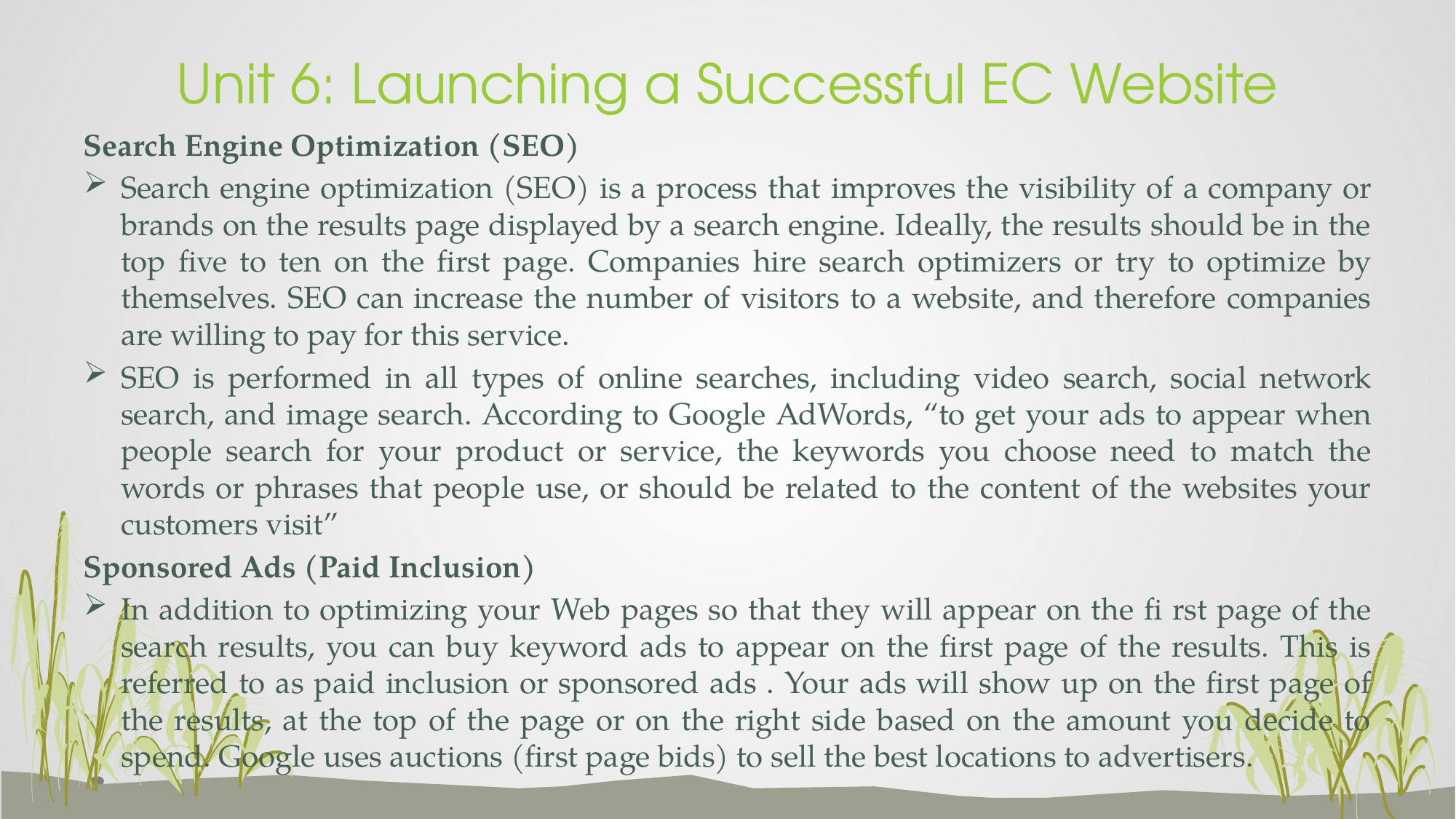

# Unit 6: Launching a Successful EC Website
Search Engine Optimization (SEO)
Search engine optimization (SEO) is a process that improves the visibility of a company or brands on the results page displayed by a search engine. Ideally, the results should be in the top five to ten on the first page. Companies hire search optimizers or try to optimize by themselves. SEO can increase the number of visitors to a website, and therefore companies are willing to pay for this service.
SEO is performed in all types of online searches, including video search, social network search, and image search. According to Google AdWords, “to get your ads to appear when people search for your product or service, the keywords you choose need to match the words or phrases that people use, or should be related to the content of the websites your customers visit”
Sponsored Ads (Paid Inclusion)
In addition to optimizing your Web pages so that they will appear on the fi rst page of the search results, you can buy keyword ads to appear on the first page of the results. This is referred to as paid inclusion or sponsored ads . Your ads will show up on the first page of the results, at the top of the page or on the right side based on the amount you decide to spend. Google uses auctions (first page bids) to sell the best locations to advertisers.